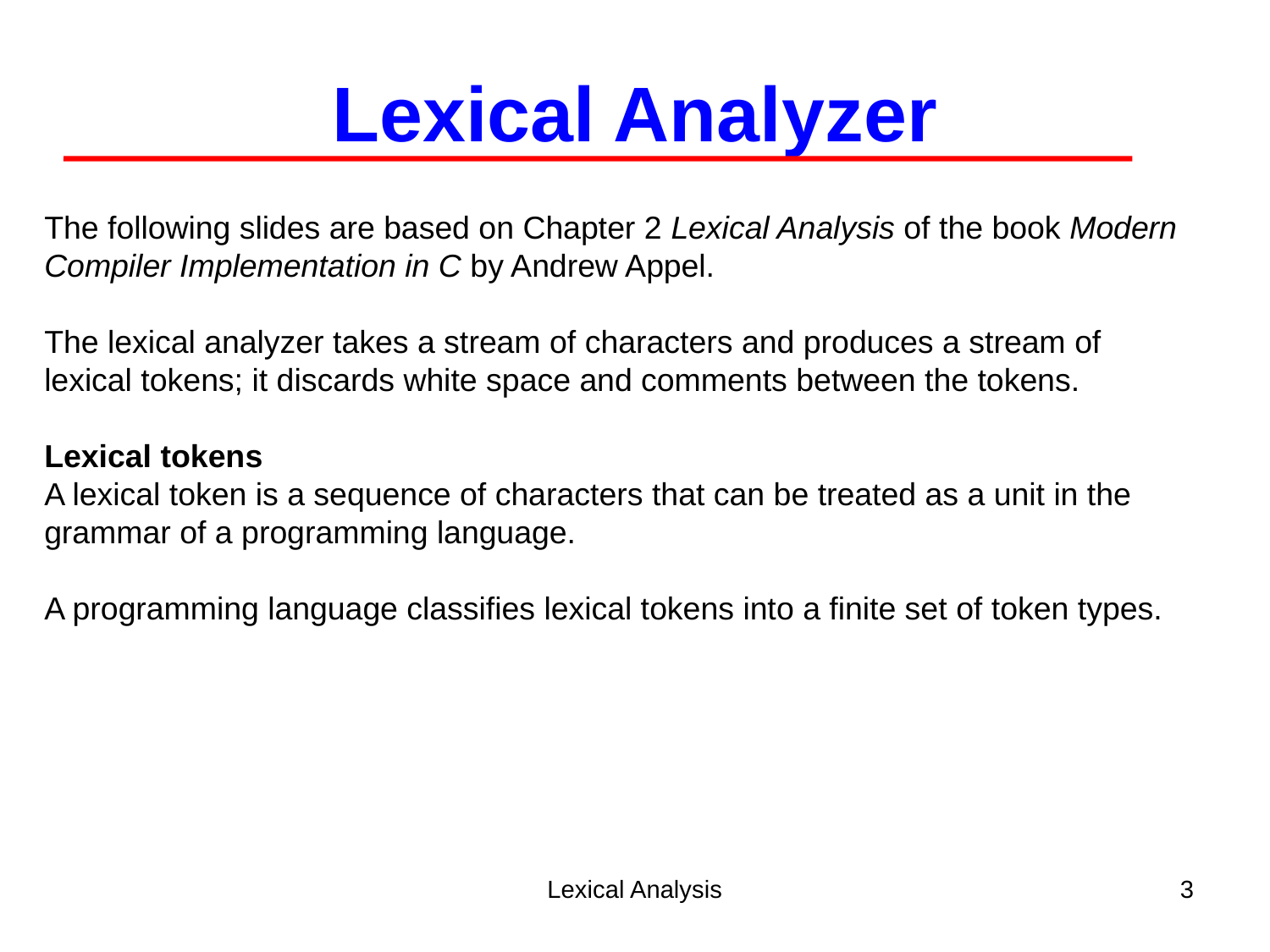

Lexical Analyzer

The following slides are based on Chapter 2 Lexical Analysis of the book Modern Compiler Implementation in C by Andrew Appel.

The lexical analyzer takes a stream of characters and produces a stream of lexical tokens; it discards white space and comments between the tokens.

Lexical tokens
A lexical token is a sequence of characters that can be treated as a unit in the grammar of a programming language.

A programming language classifies lexical tokens into a finite set of token types.

Lexical Analysis
3